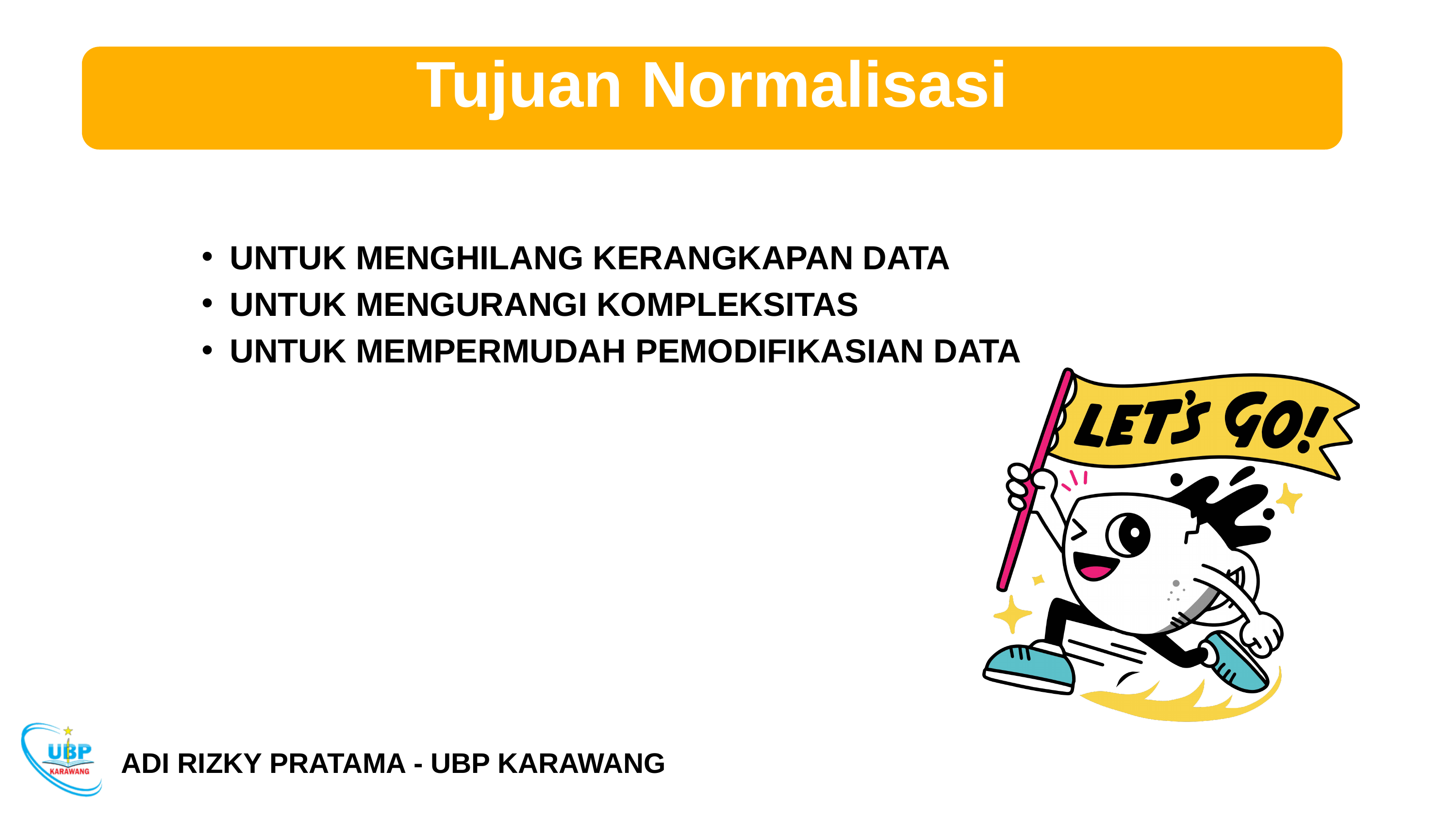

Tujuan Normalisasi
UNTUK MENGHILANG KERANGKAPAN DATA
UNTUK MENGURANGI KOMPLEKSITAS
UNTUK MEMPERMUDAH PEMODIFIKASIAN DATA

ADI RIZKY PRATAMA - UBP KARAWANG